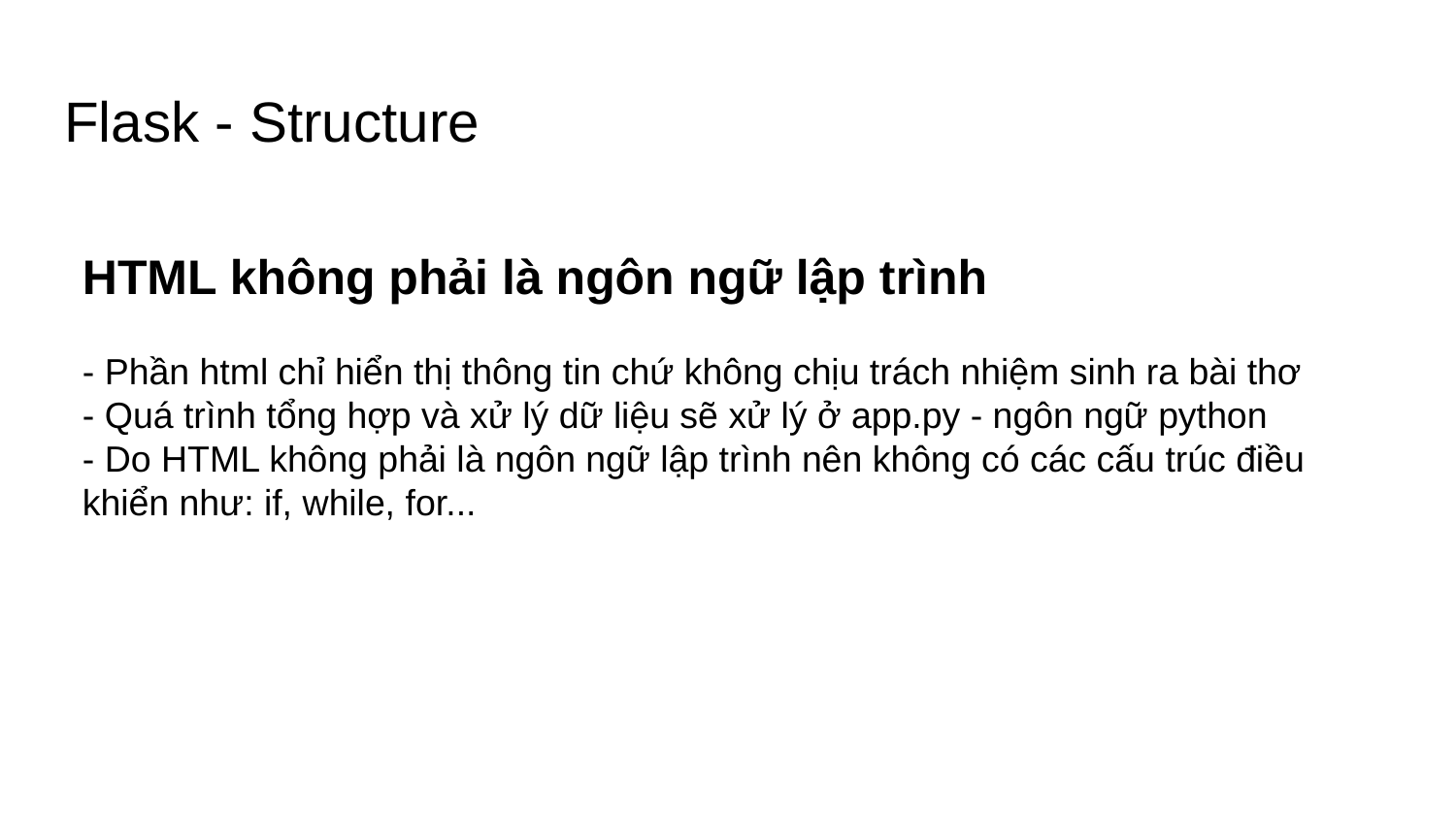

# Flask - Structure

HTML không phải là ngôn ngữ lập trình

- Phần html chỉ hiển thị thông tin chứ không chịu trách nhiệm sinh ra bài thơ
- Quá trình tổng hợp và xử lý dữ liệu sẽ xử lý ở app.py - ngôn ngữ python
- Do HTML không phải là ngôn ngữ lập trình nên không có các cấu trúc điều khiển như: if, while, for...